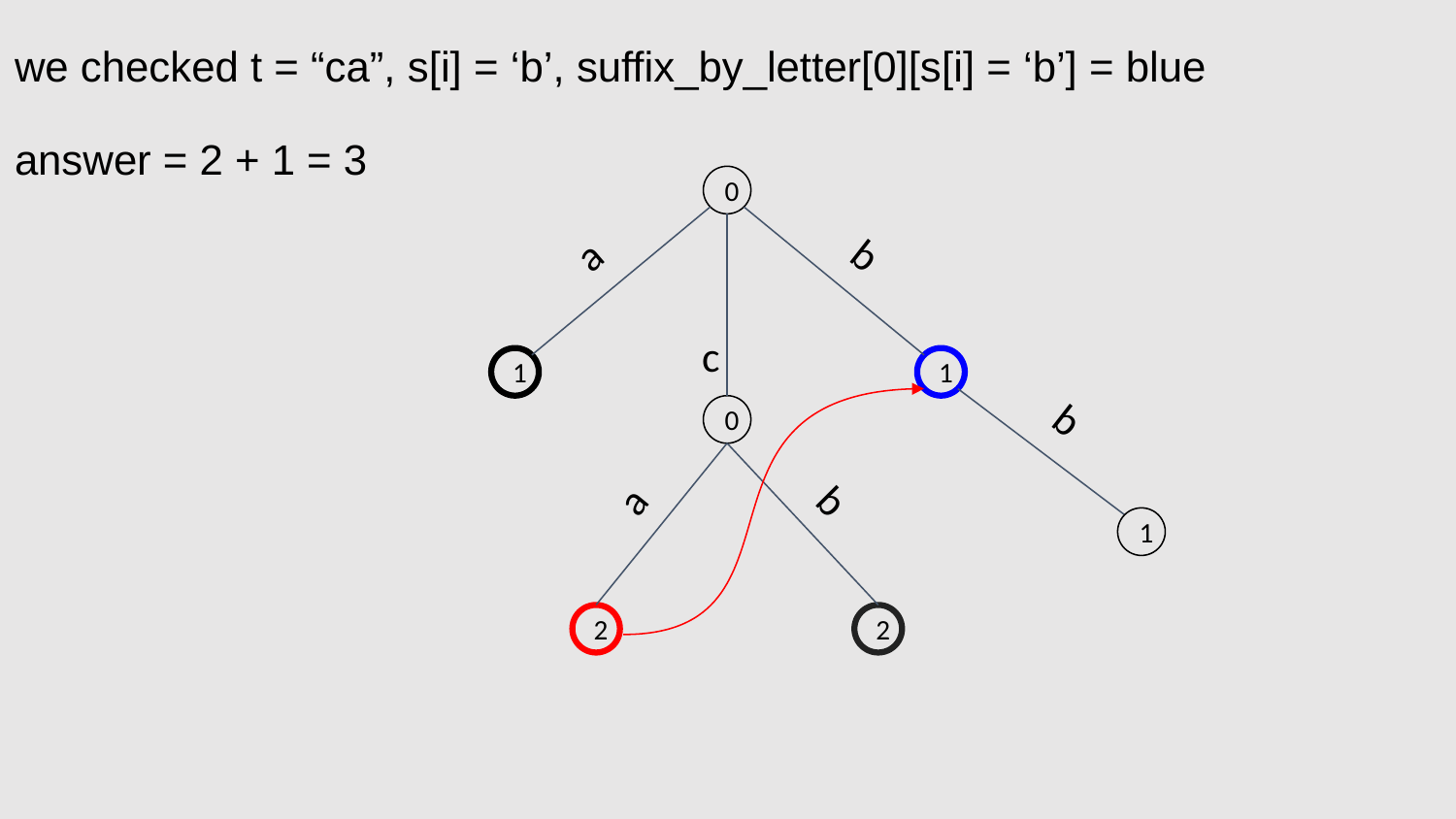

we checked t = “ca”, s[i] = ‘b’, suffix_by_letter[0][s[i] = ‘b’] = blue
answer = 2 + 1 = 3
0
b
a
c
1
1
b
0
a
b
1
2
2